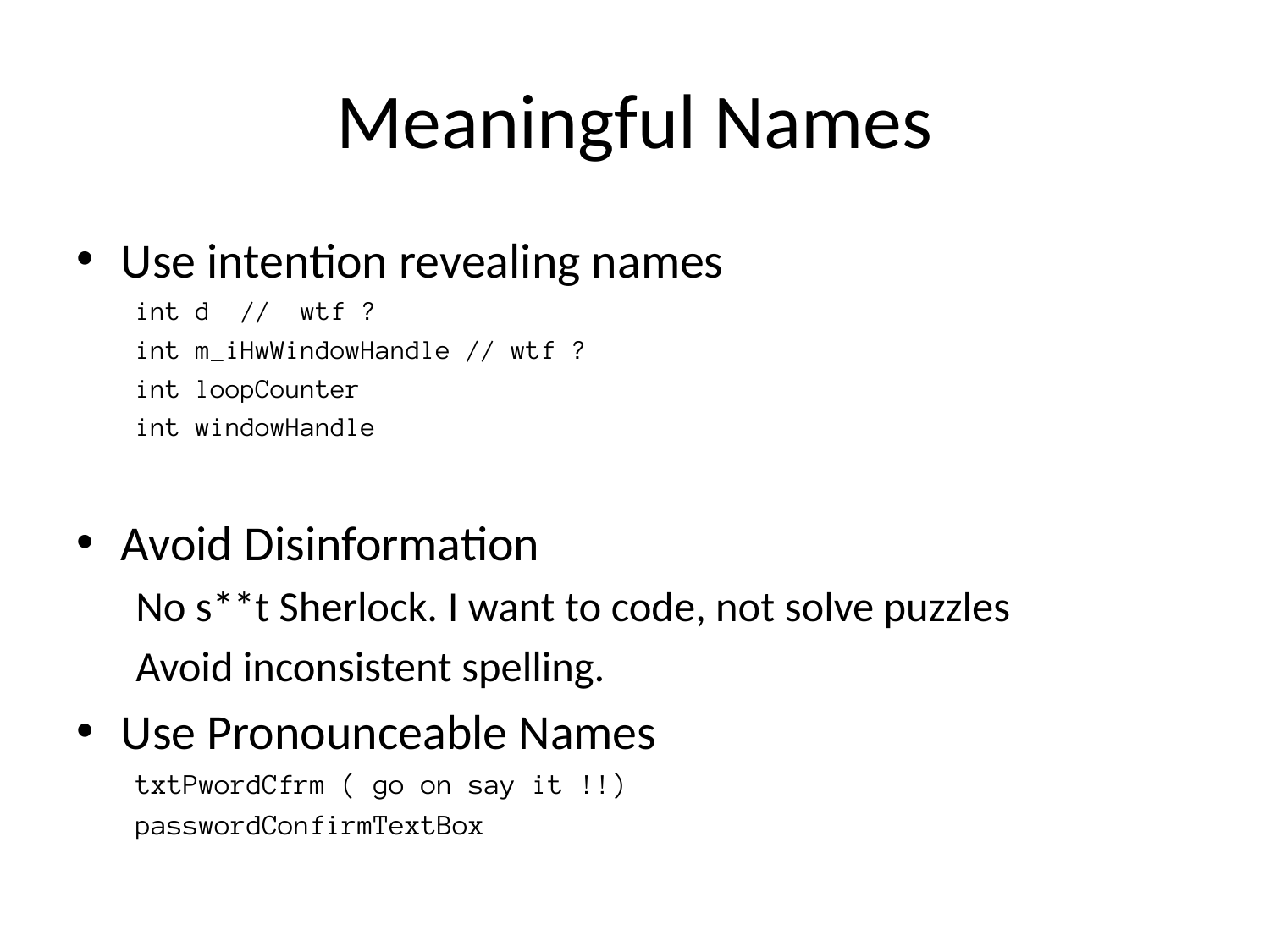

# Meaningful Names
Use intention revealing names
int d  //  wtf ?
int m_iHwWindowHandle // wtf ?
int loopCounter
int windowHandle

Avoid Disinformation
No s**t Sherlock. I want to code, not solve puzzles
Avoid inconsistent spelling.
Use Pronounceable Names
txtPwordCfrm ( go on say it !!)
passwordConfirmTextBox